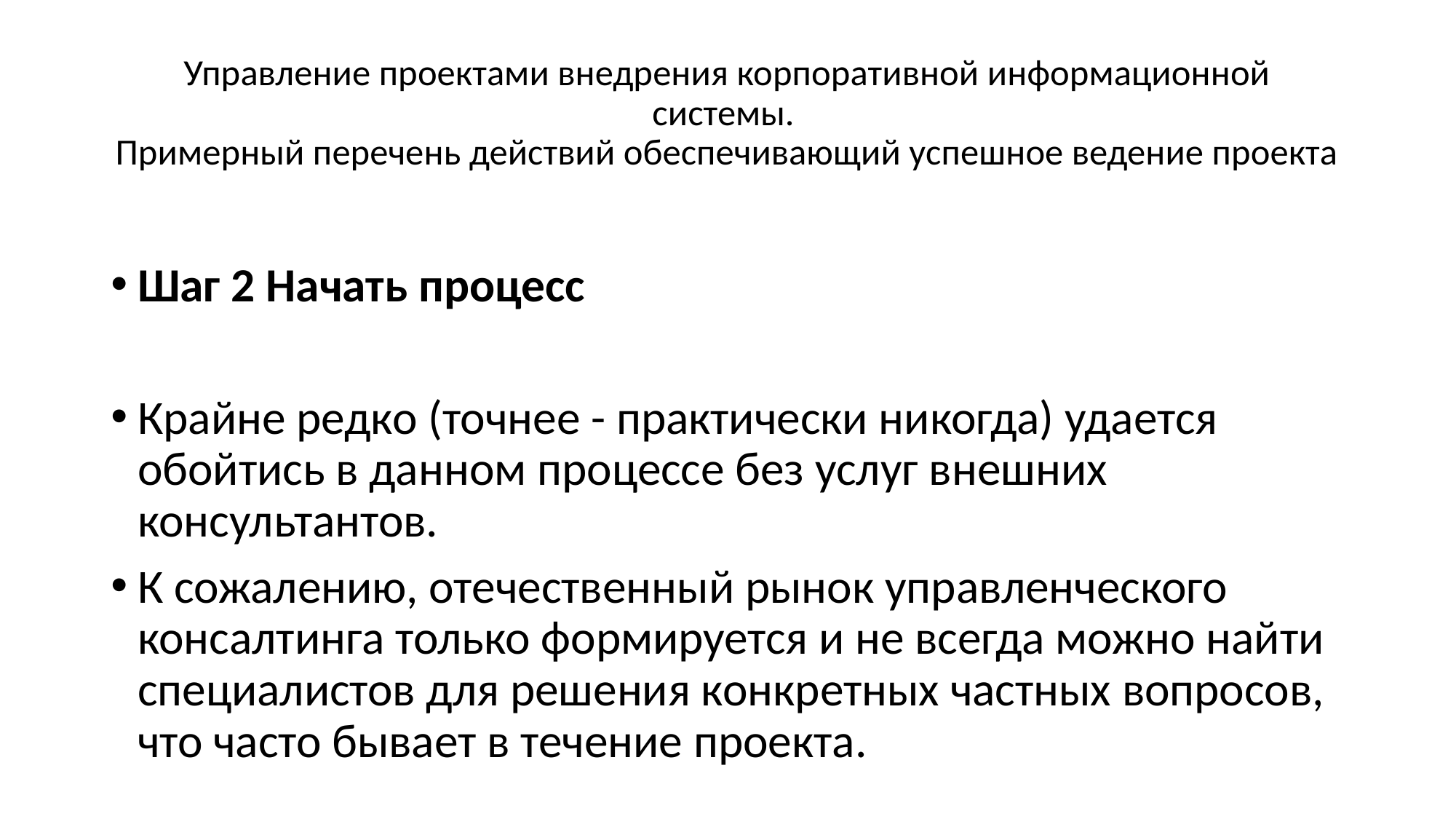

# Управление проектами внедрения корпоративной информационной системы. Примерный перечень действий обеспечивающий успешное ведение проекта
Шаг 2 Начать процесс

Крайне редко (точнее - практически никогда) удается обойтись в данном процессе без услуг внешних консультантов.
К сожалению, отечественный рынок управленческого консалтинга только формируется и не всегда можно найти специалистов для решения конкретных частных вопросов, что часто бывает в течение проекта.